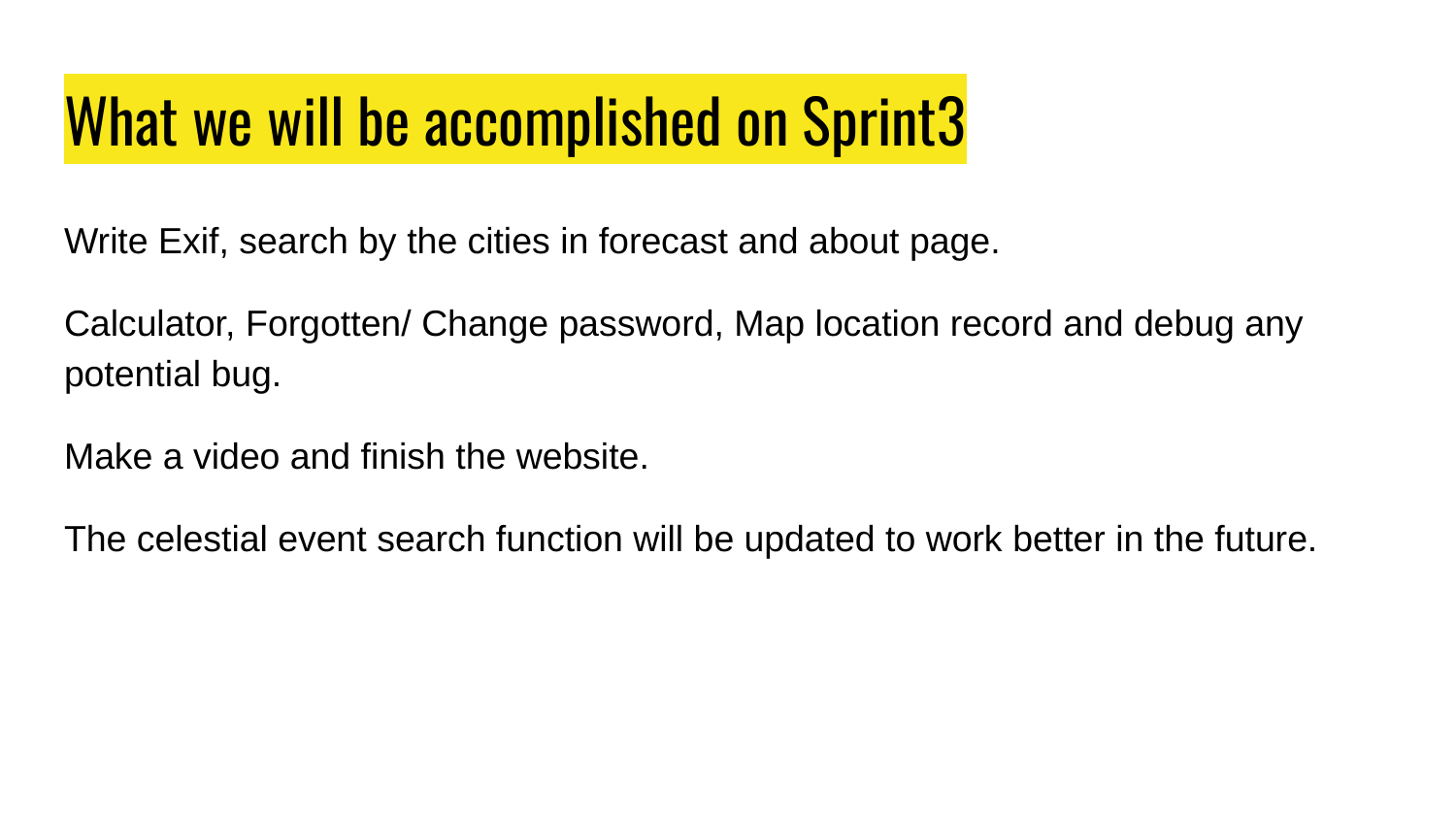

# What we will be accomplished on Sprint3
Write Exif, search by the cities in forecast and about page.
Calculator, Forgotten/ Change password, Map location record and debug any potential bug.
Make a video and finish the website.
The celestial event search function will be updated to work better in the future.